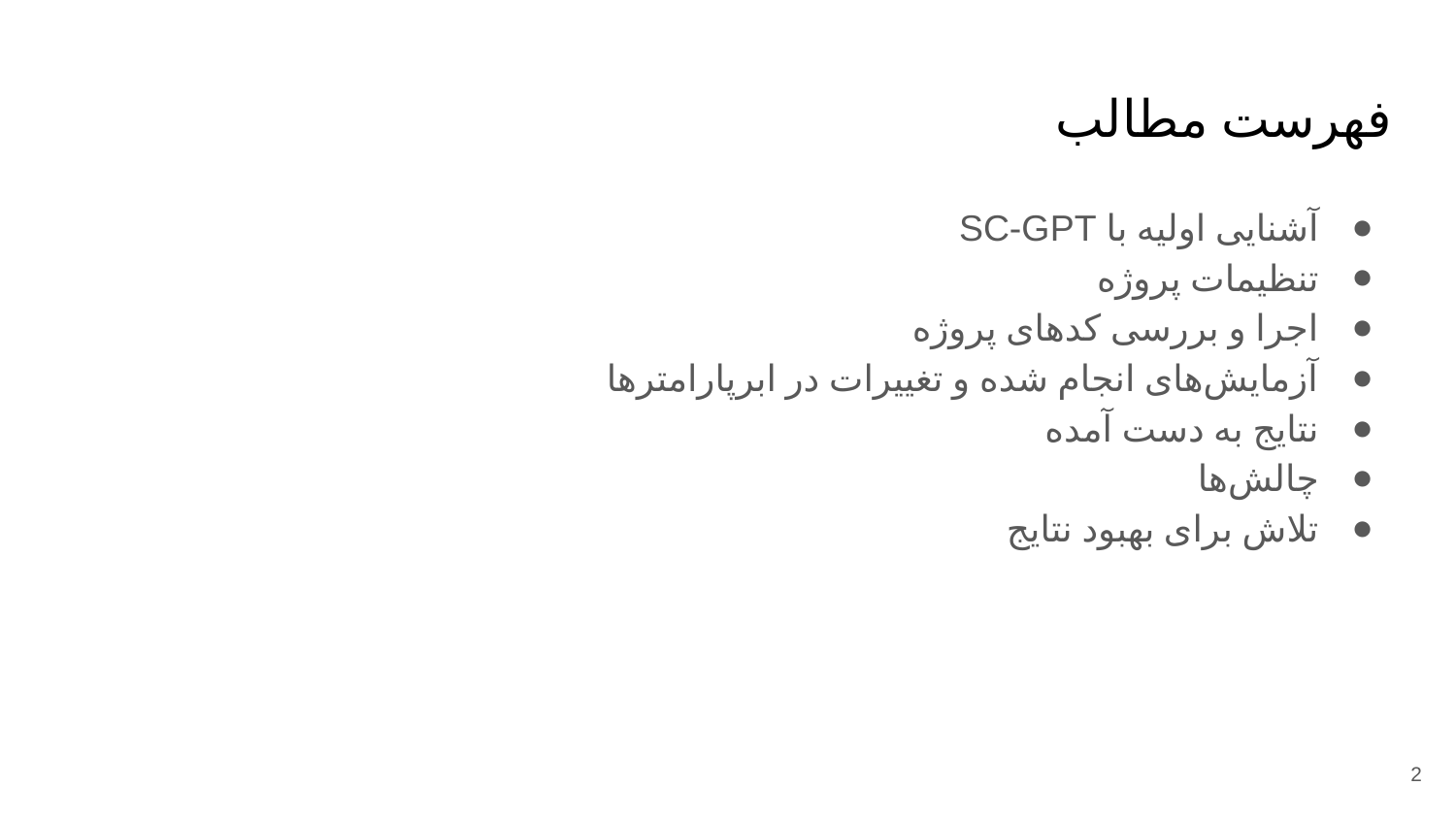

# فهرست مطالب
آشنایی اولیه با SC-GPT
تنظیمات پروژه
اجرا و بررسی کدهای پروژه
آزمایش‌های انجام شده و تغییرات در ابرپارامترها
نتایج به دست آمده
چالش‌ها
تلاش برای بهبود نتایج
2